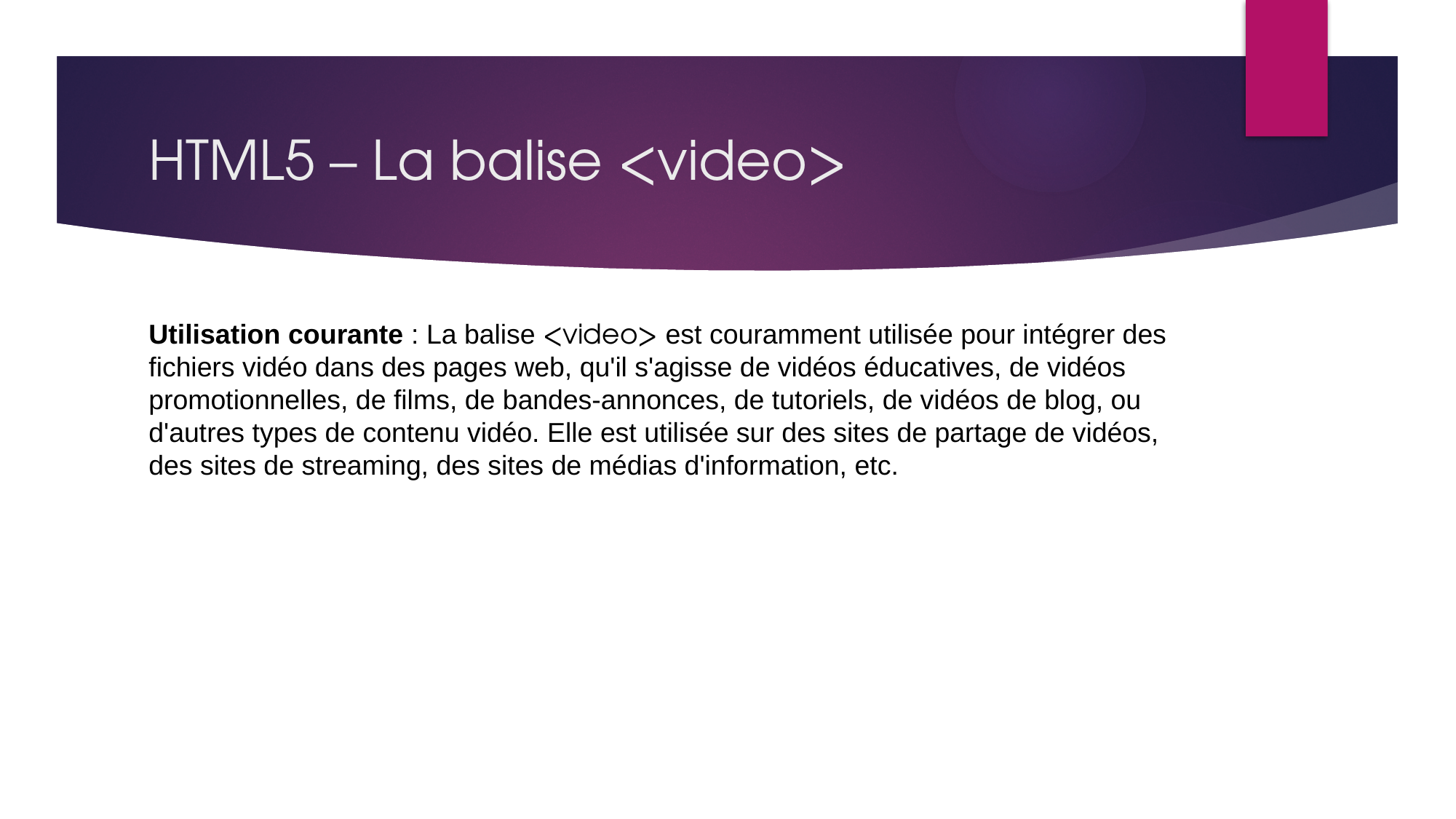

# HTML5 – La balise <video>
Utilisation courante : La balise <video> est couramment utilisée pour intégrer des fichiers vidéo dans des pages web, qu'il s'agisse de vidéos éducatives, de vidéos promotionnelles, de films, de bandes-annonces, de tutoriels, de vidéos de blog, ou d'autres types de contenu vidéo. Elle est utilisée sur des sites de partage de vidéos, des sites de streaming, des sites de médias d'information, etc.